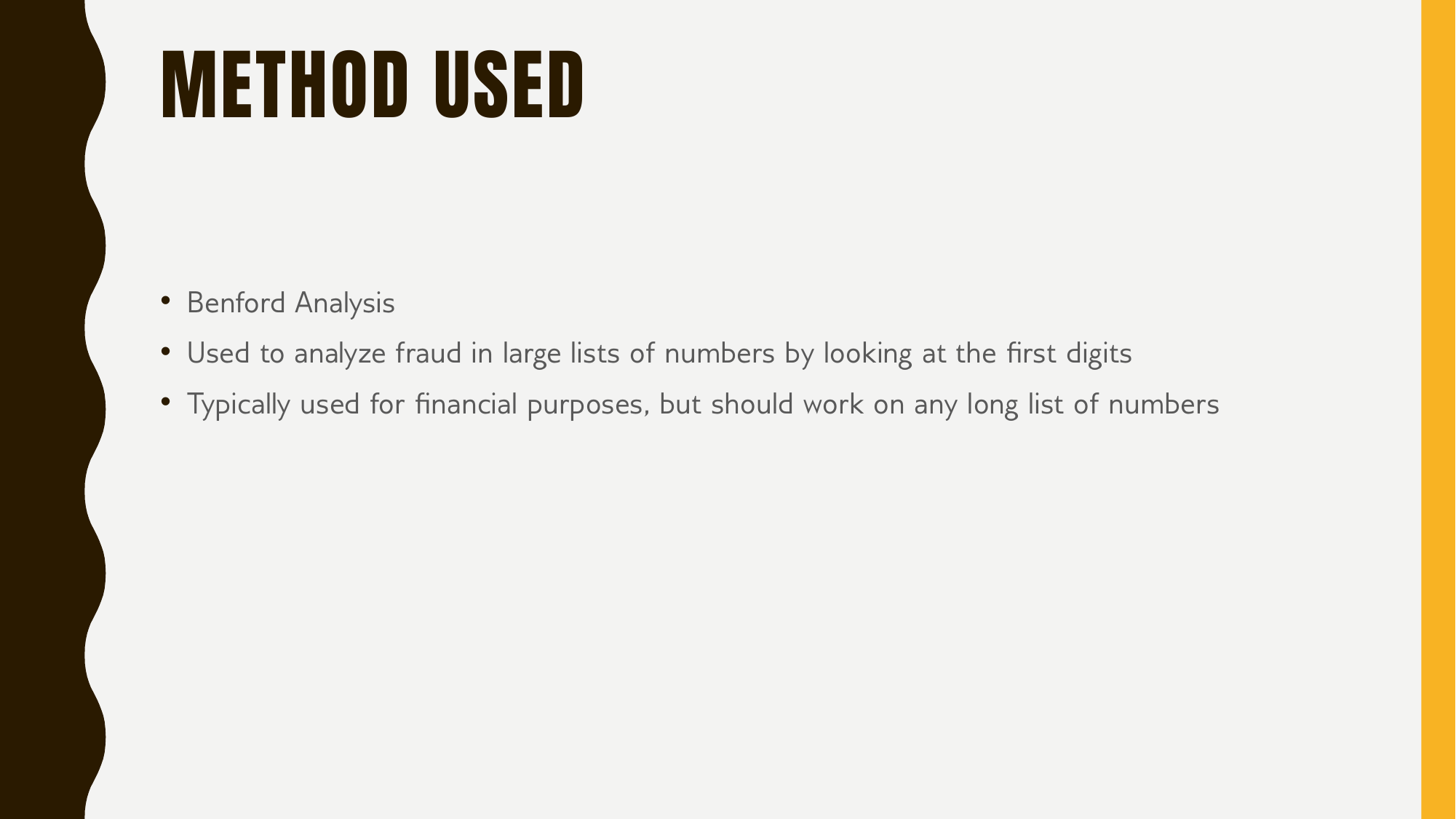

# Method Used
Benford Analysis
Used to analyze fraud in large lists of numbers by looking at the first digits
Typically used for financial purposes, but should work on any long list of numbers